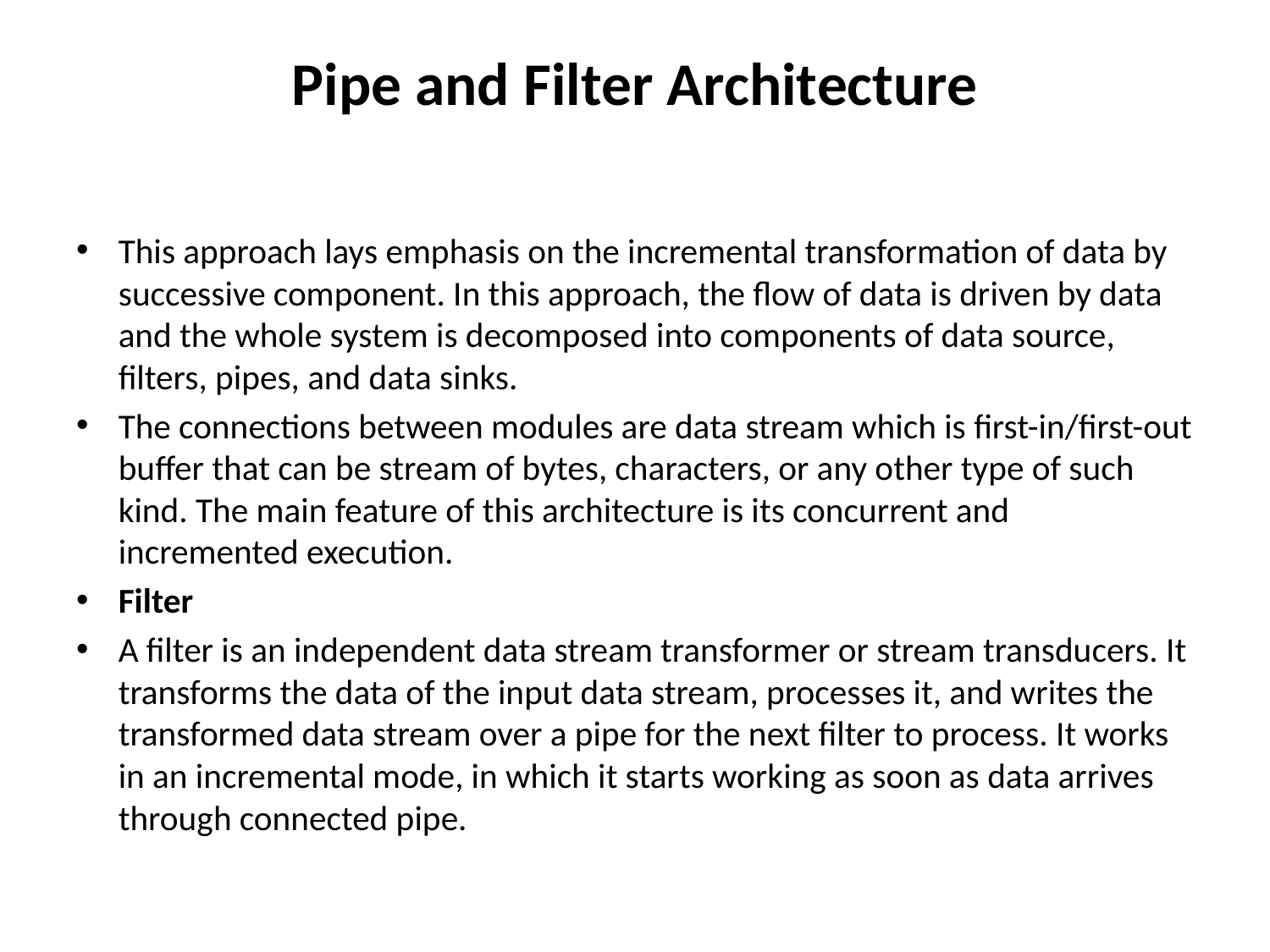

# Pipe and Filter Architecture
This approach lays emphasis on the incremental transformation of data by successive component. In this approach, the flow of data is driven by data and the whole system is decomposed into components of data source, filters, pipes, and data sinks.
The connections between modules are data stream which is first-in/first-out buffer that can be stream of bytes, characters, or any other type of such kind. The main feature of this architecture is its concurrent and incremented execution.
Filter
A filter is an independent data stream transformer or stream transducers. It transforms the data of the input data stream, processes it, and writes the transformed data stream over a pipe for the next filter to process. It works in an incremental mode, in which it starts working as soon as data arrives through connected pipe.